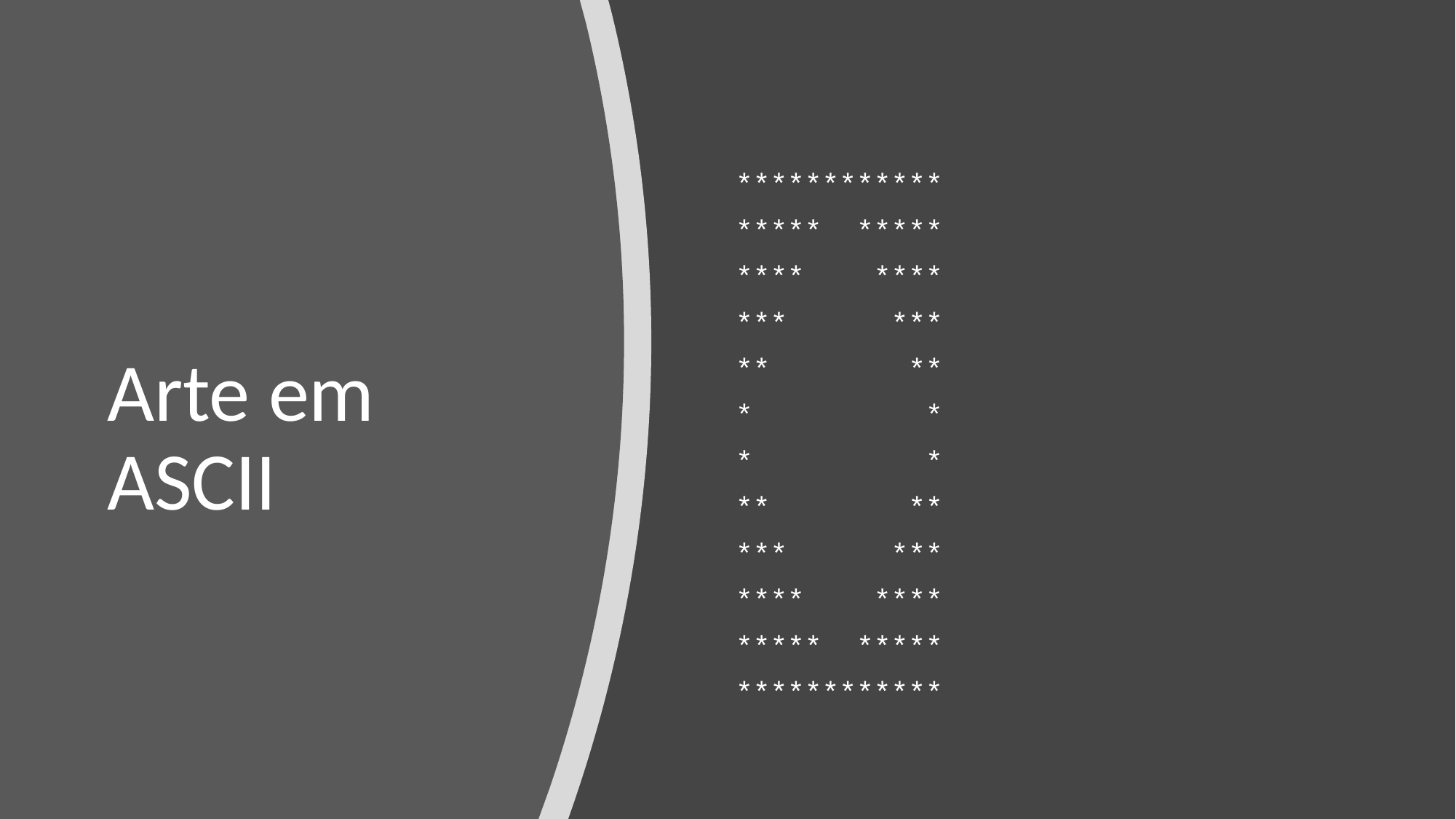

# Arte em ASCII
************
*****  *****
****    ****
***      ***
**        **
*          *
*          *
**        **
***      ***
****    ****
*****  *****
************